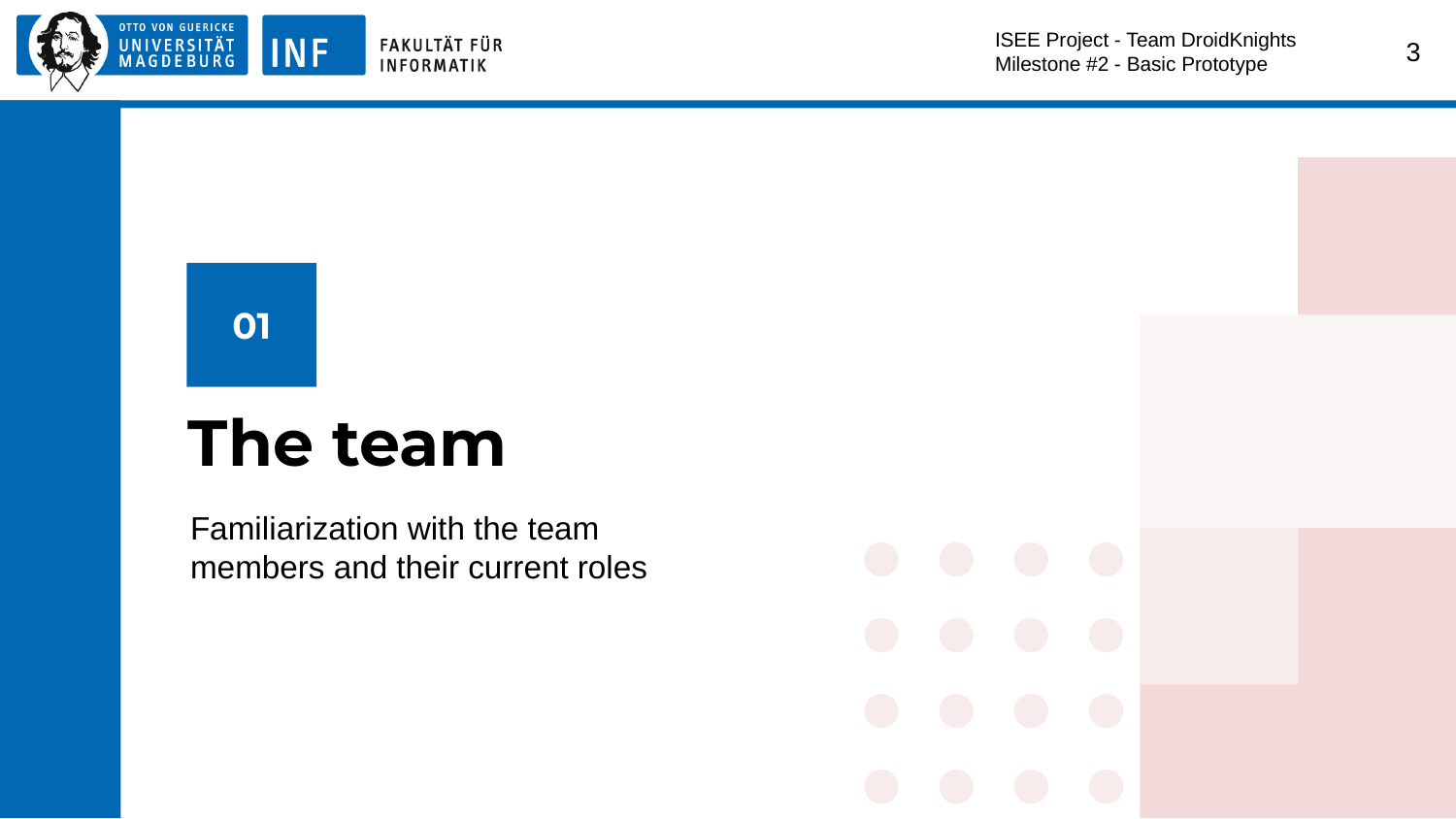

ISEE Project - Team DroidKnights
Milestone #2 - Basic Prototype
3
01
# The team
Familiarization with the team members and their current roles